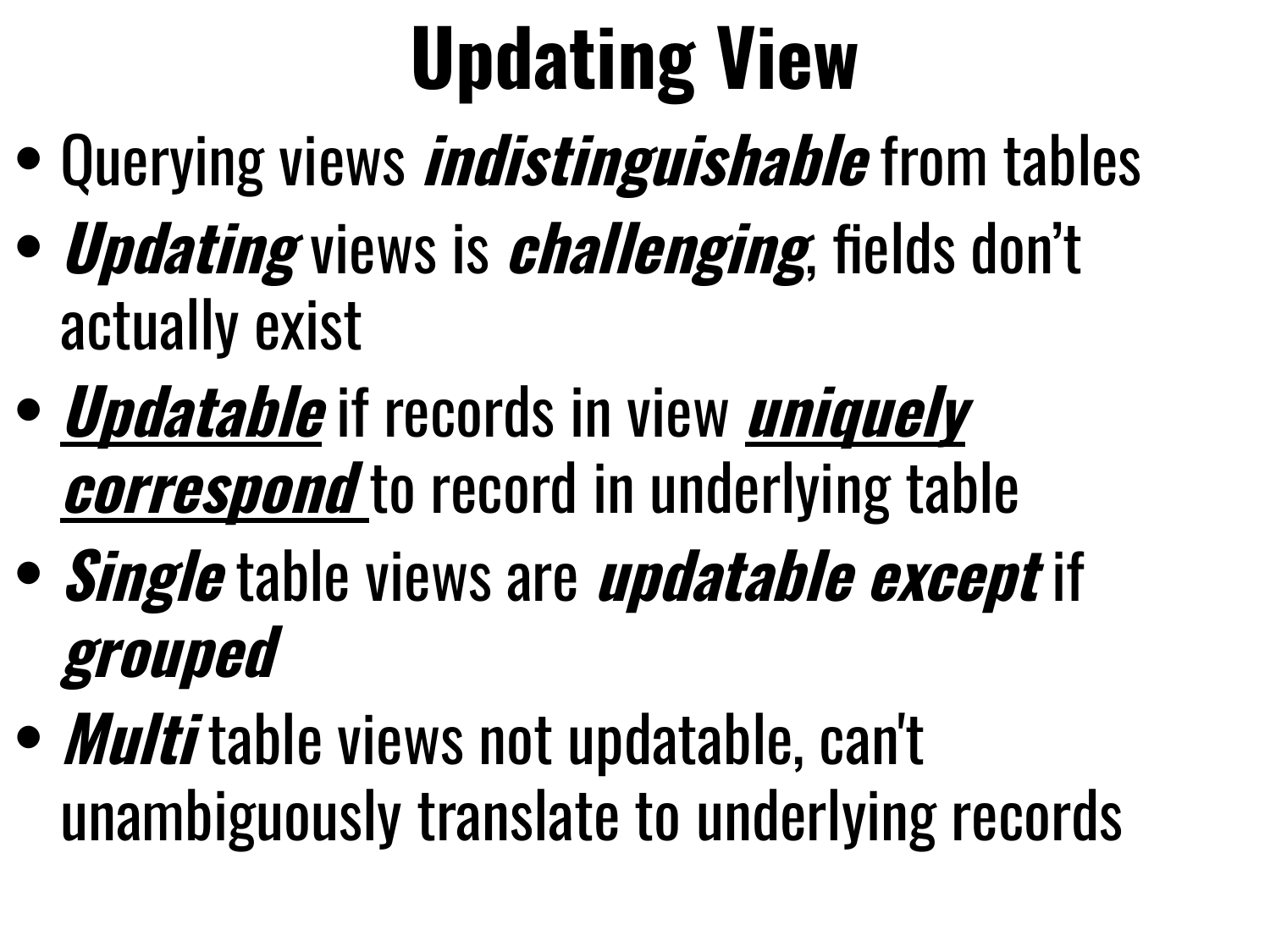

# Updating View
Querying views indistinguishable from tables
Updating views is challenging, fields don’t actually exist
Updatable if records in view uniquely correspond to record in underlying table
Single table views are updatable except if grouped
Multi table views not updatable, can't unambiguously translate to underlying records